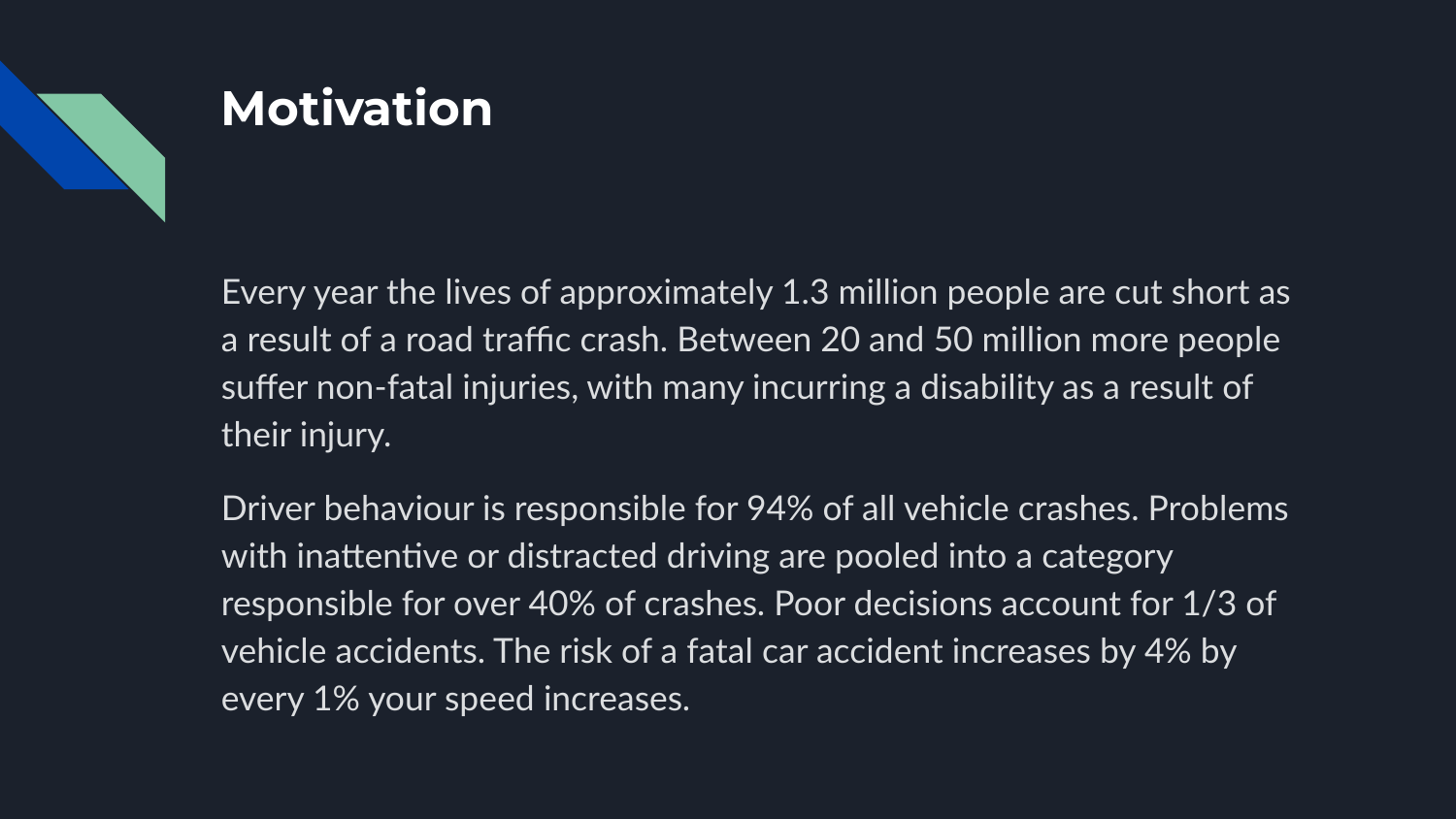

# Motivation
Every year the lives of approximately 1.3 million people are cut short as a result of a road traffic crash. Between 20 and 50 million more people suffer non-fatal injuries, with many incurring a disability as a result of their injury.
Driver behaviour is responsible for 94% of all vehicle crashes. Problems with inattentive or distracted driving are pooled into a category responsible for over 40% of crashes. Poor decisions account for 1/3 of vehicle accidents. The risk of a fatal car accident increases by 4% by every 1% your speed increases.